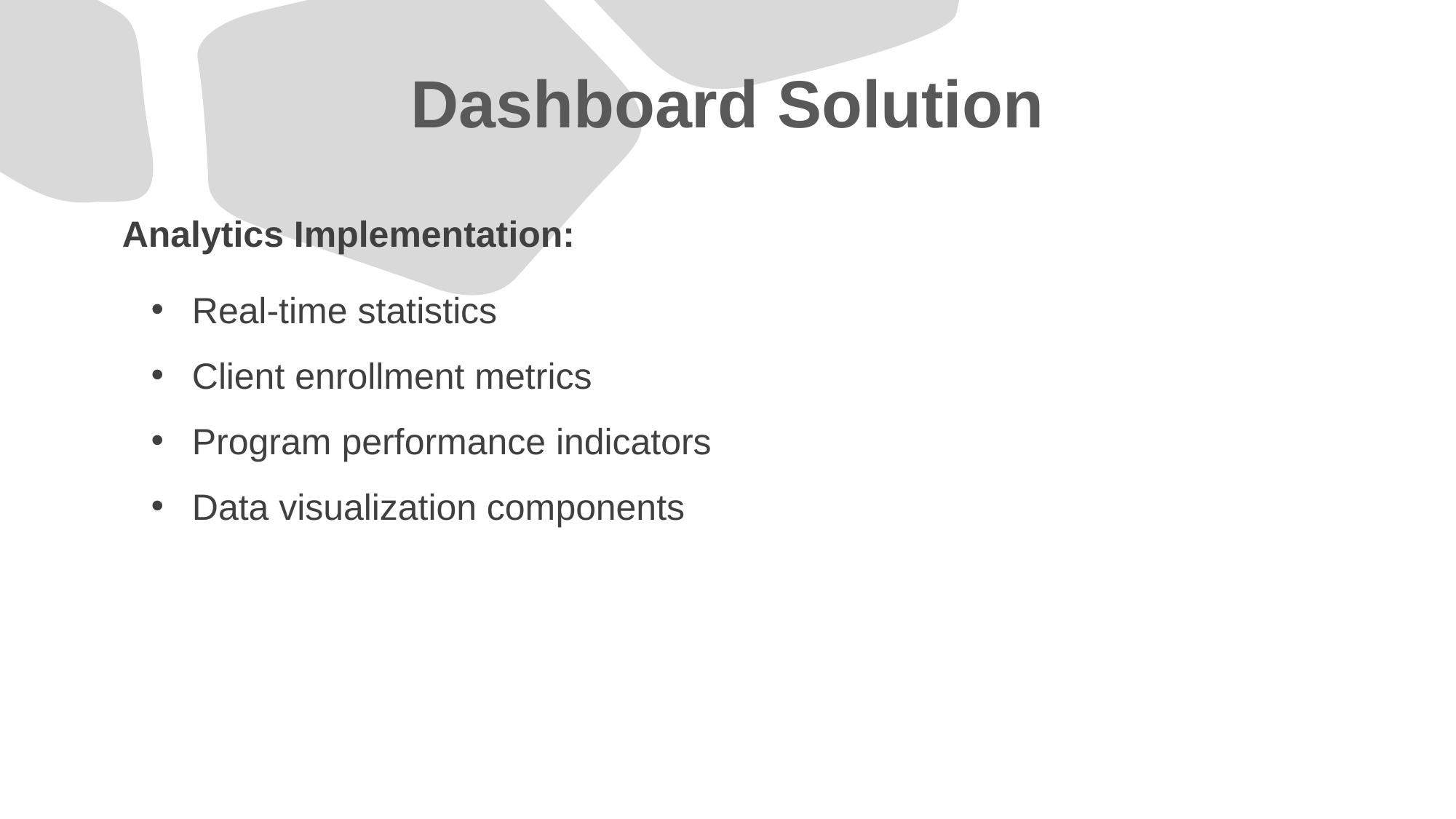

# Dashboard Solution
Analytics Implementation:
Real-time statistics
Client enrollment metrics
Program performance indicators
Data visualization components